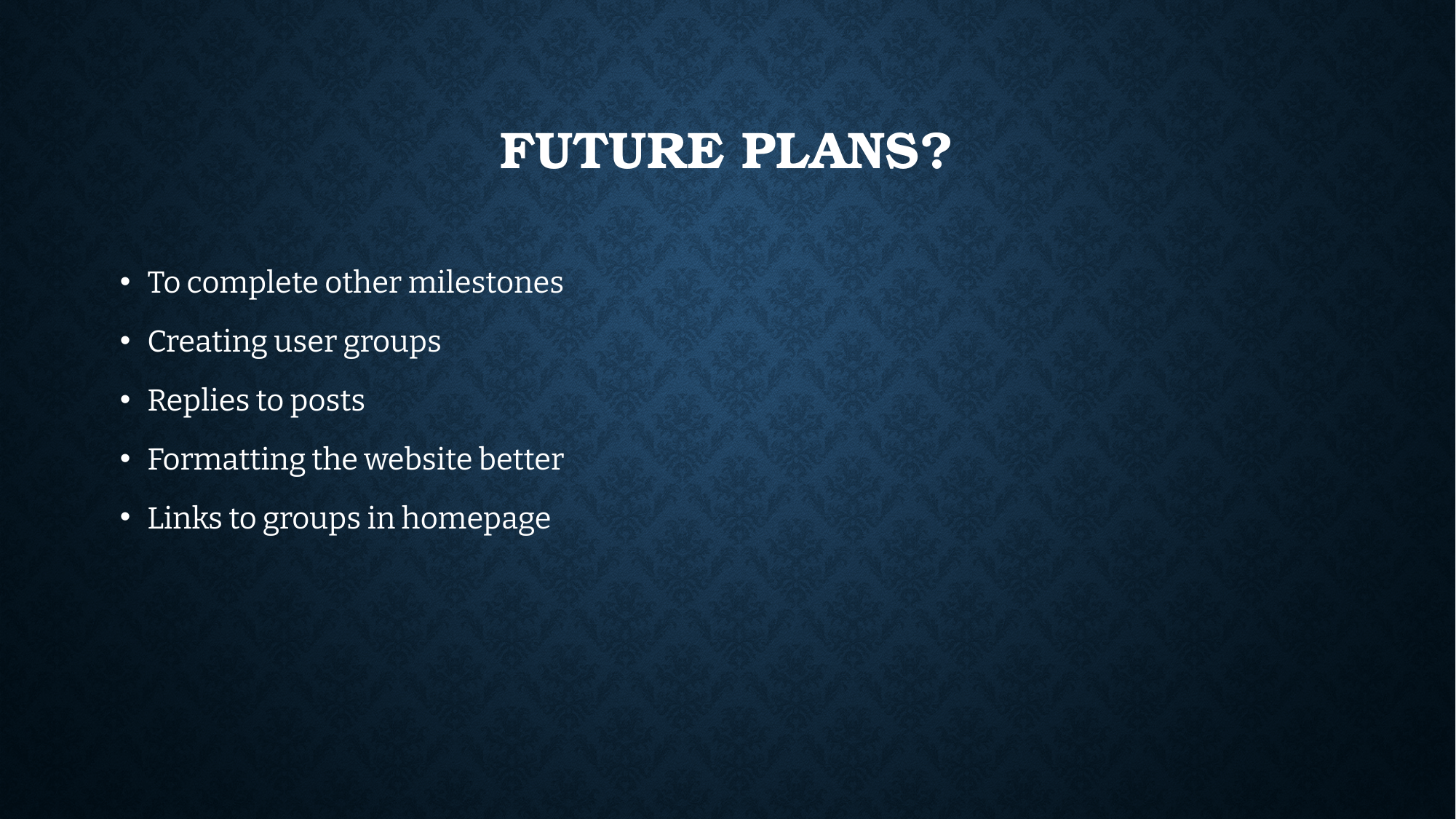

# Future plans?
To complete other milestones
Creating user groups
Replies to posts
Formatting the website better
Links to groups in homepage